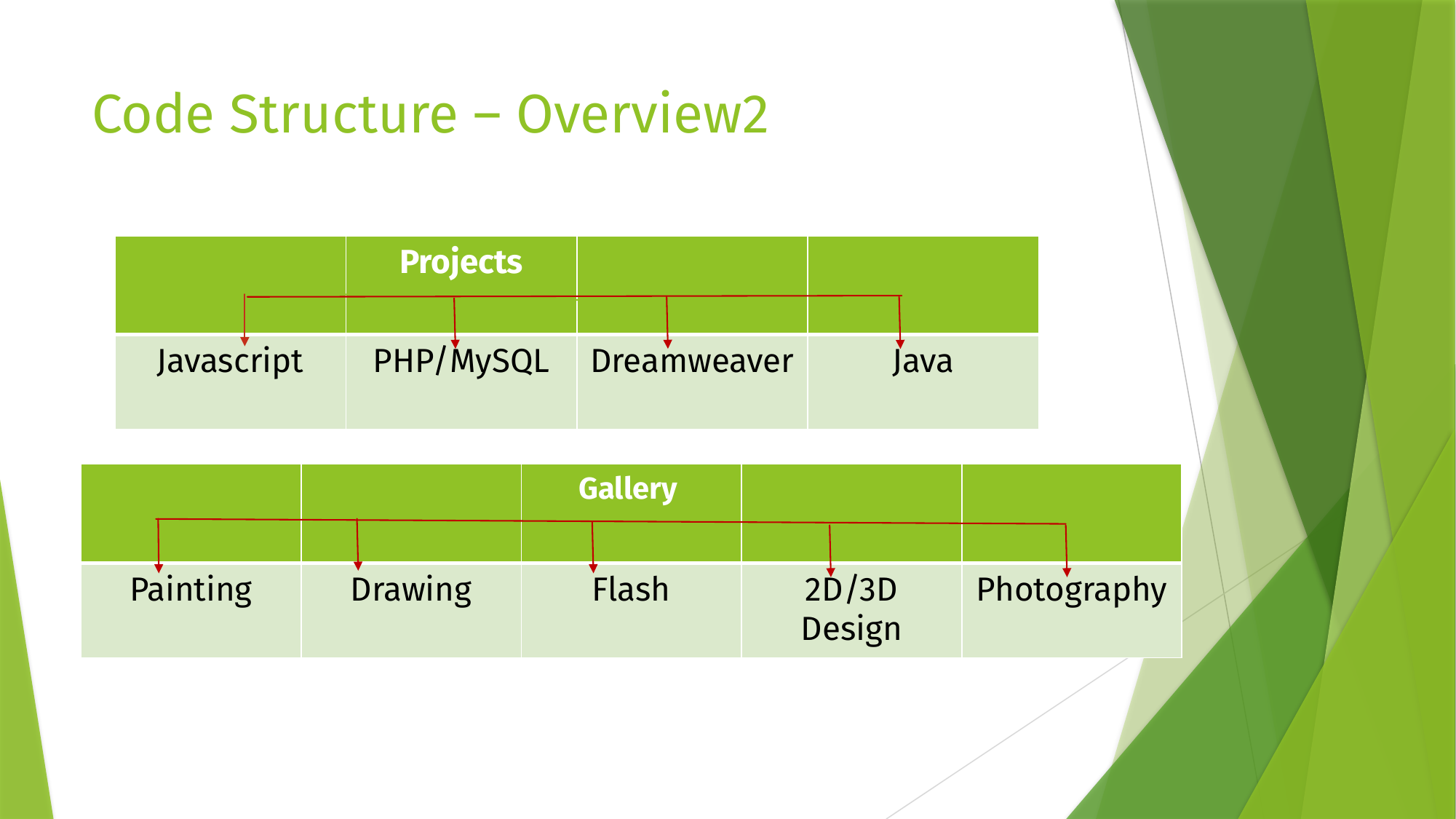

# Code Structure – Overview2
|  | Projects |  |  |
| --- | --- | --- | --- |
| Javascript | PHP/MySQL | Dreamweaver | Java |
|  |  | Gallery |  |  |
| --- | --- | --- | --- | --- |
| Painting | Drawing | Flash | 2D/3D Design | Photography |